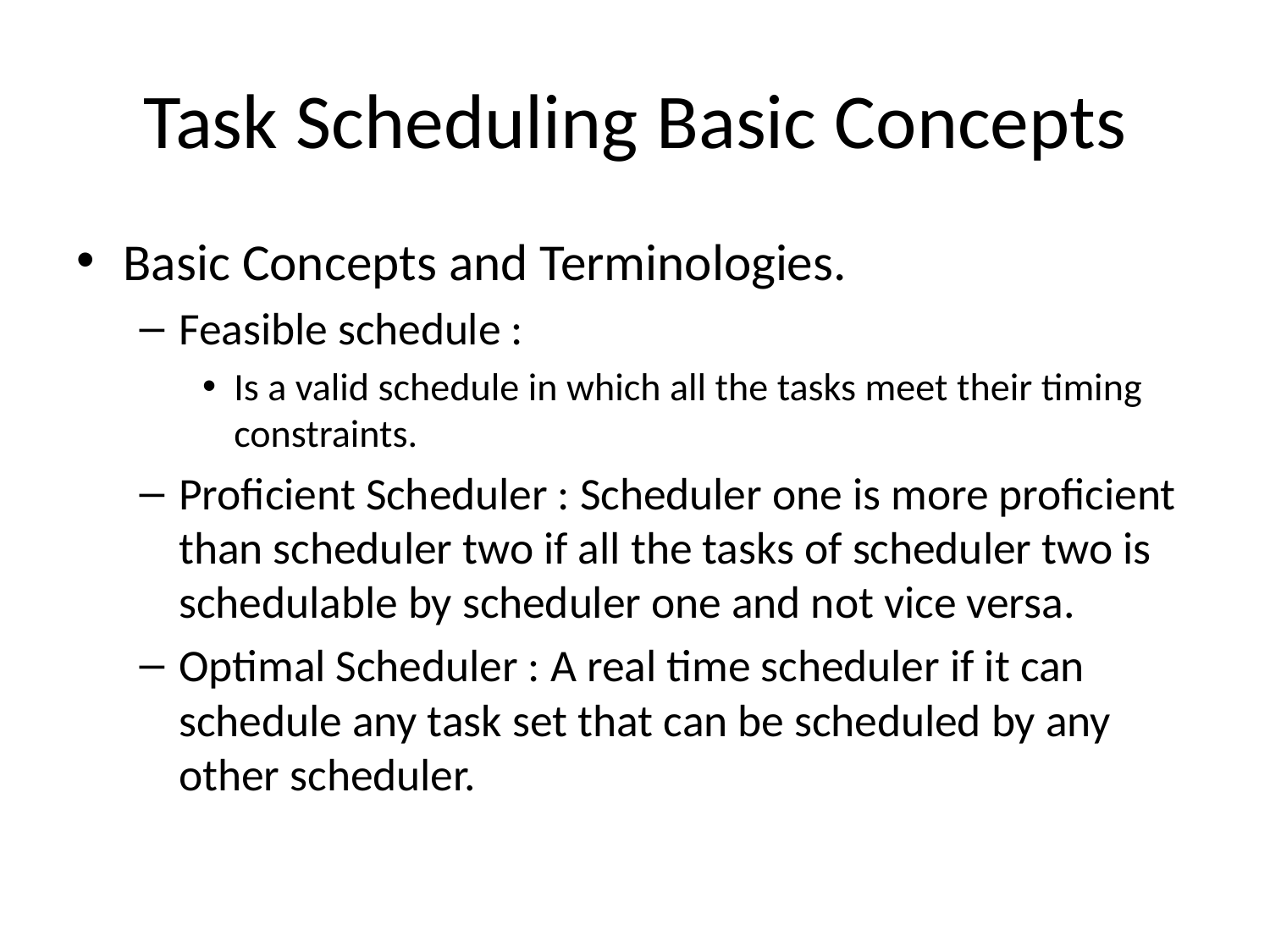

# Task Scheduling Basic Concepts
Basic Concepts and Terminologies.
Feasible schedule :
Is a valid schedule in which all the tasks meet their timing constraints.
Proficient Scheduler : Scheduler one is more proficient than scheduler two if all the tasks of scheduler two is schedulable by scheduler one and not vice versa.
Optimal Scheduler : A real time scheduler if it can schedule any task set that can be scheduled by any other scheduler.